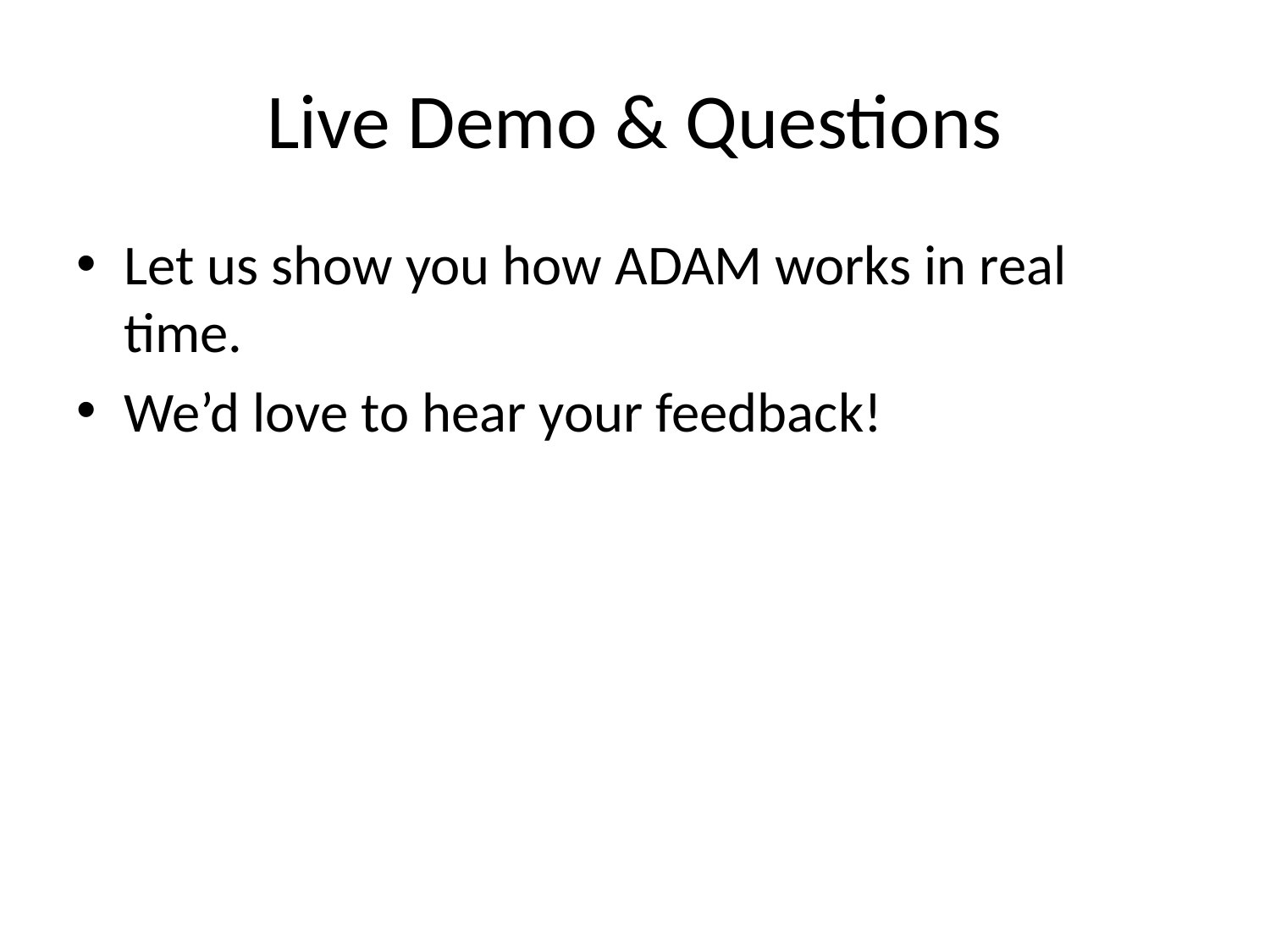

# Live Demo & Questions
Let us show you how ADAM works in real time.
We’d love to hear your feedback!